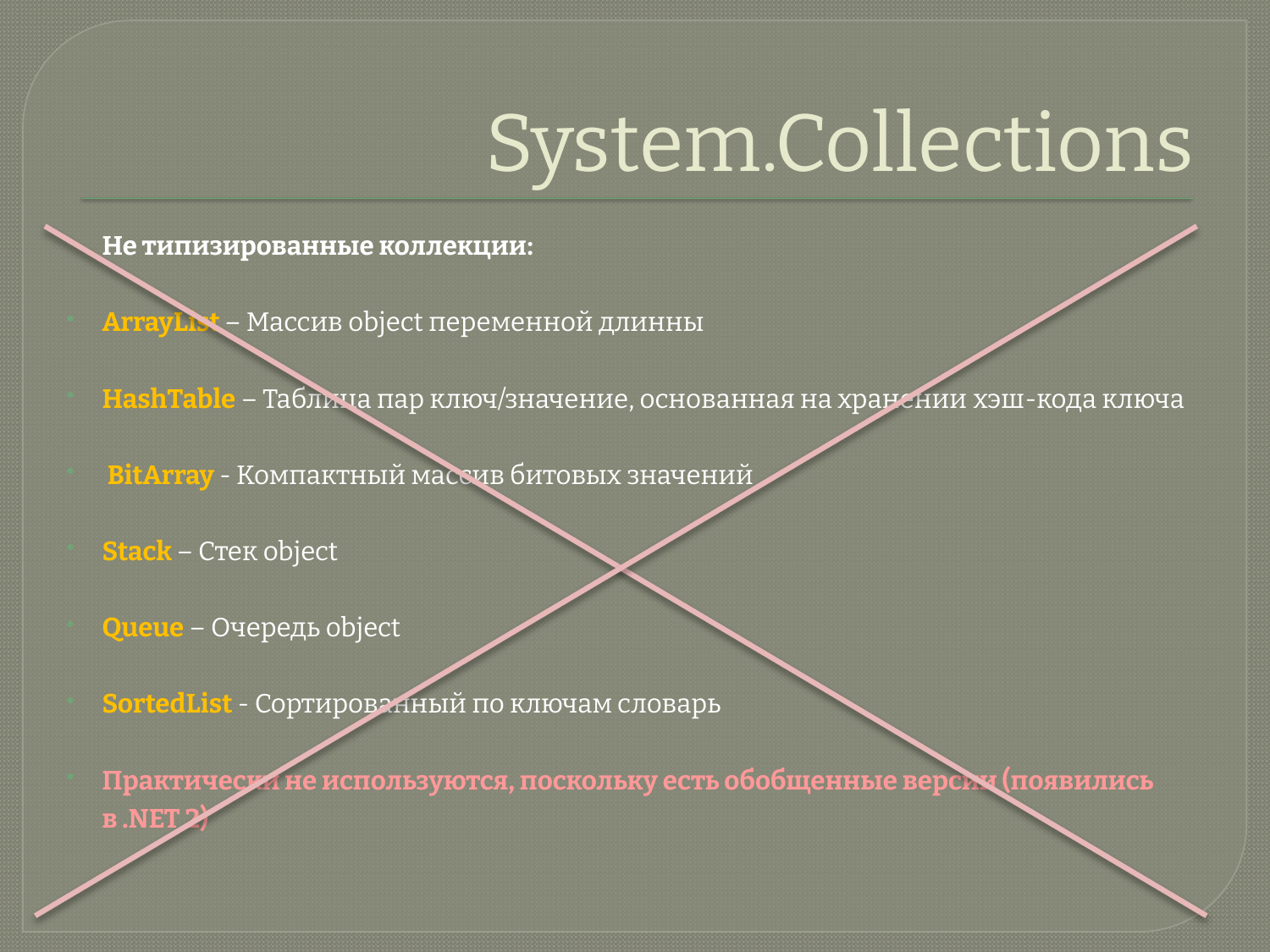

# System.Collections
Не типизированные коллекции:

ArrayList – Массив object переменной длинны

HashTable – Таблица пар ключ/значение, основанная на хранении хэш-кода ключа

 BitArray - Компактный массив битовых значений
Stack – Стек object

Queue – Очередь object

SortedList - Сортированный по ключам словарь

Практически не используются, поскольку есть обобщенные версии (появились в .NET 2)